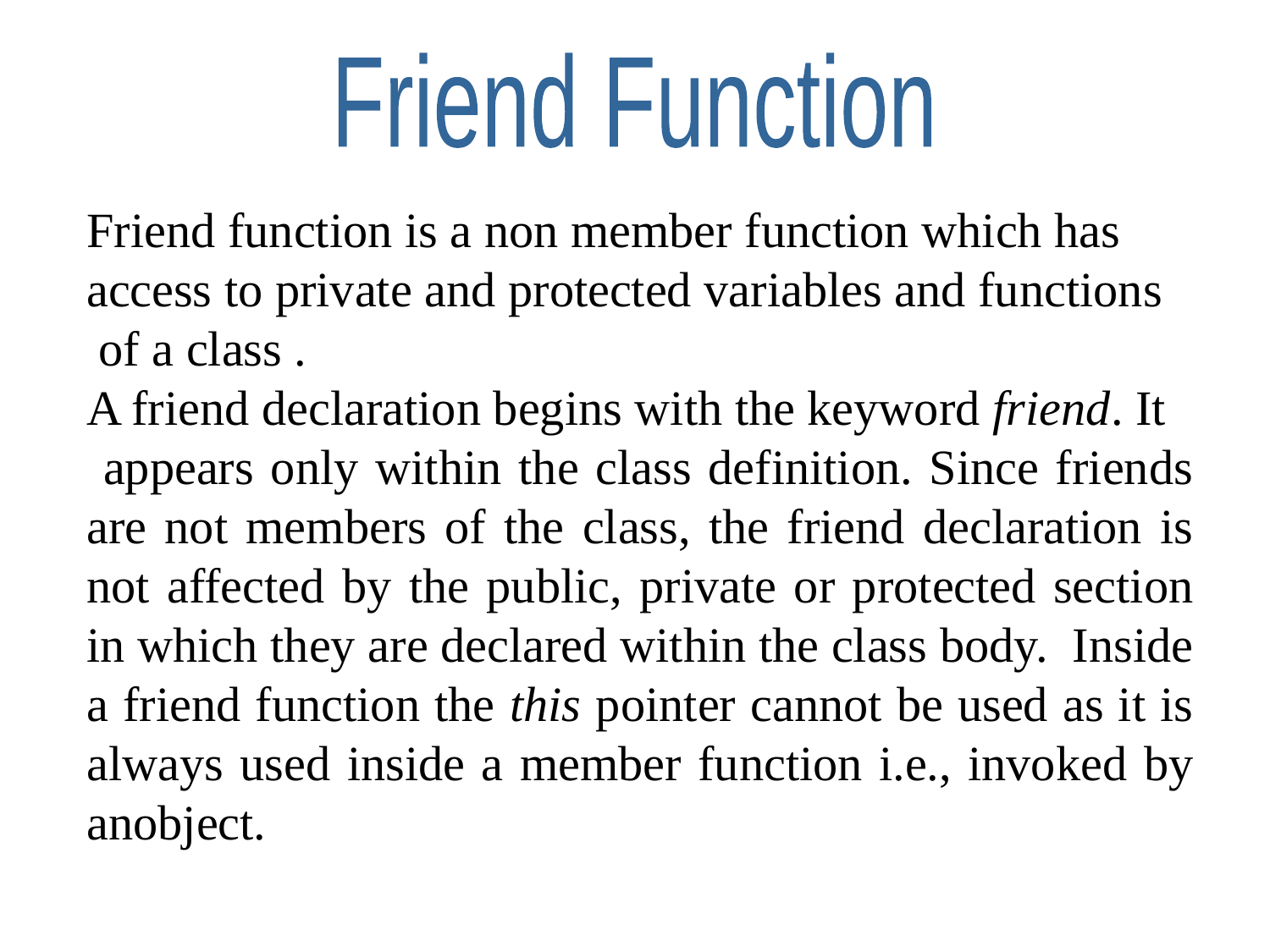

Friend Function
Friend function is a non member function which has
access to private and protected variables and functions
 of a class .
A friend declaration begins with the keyword friend. It
 appears only within the class definition. Since friends are not members of the class, the friend declaration is not affected by the public, private or protected section in which they are declared within the class body.  Inside a friend function the this pointer cannot be used as it is always used inside a member function i.e., invoked by anobject.